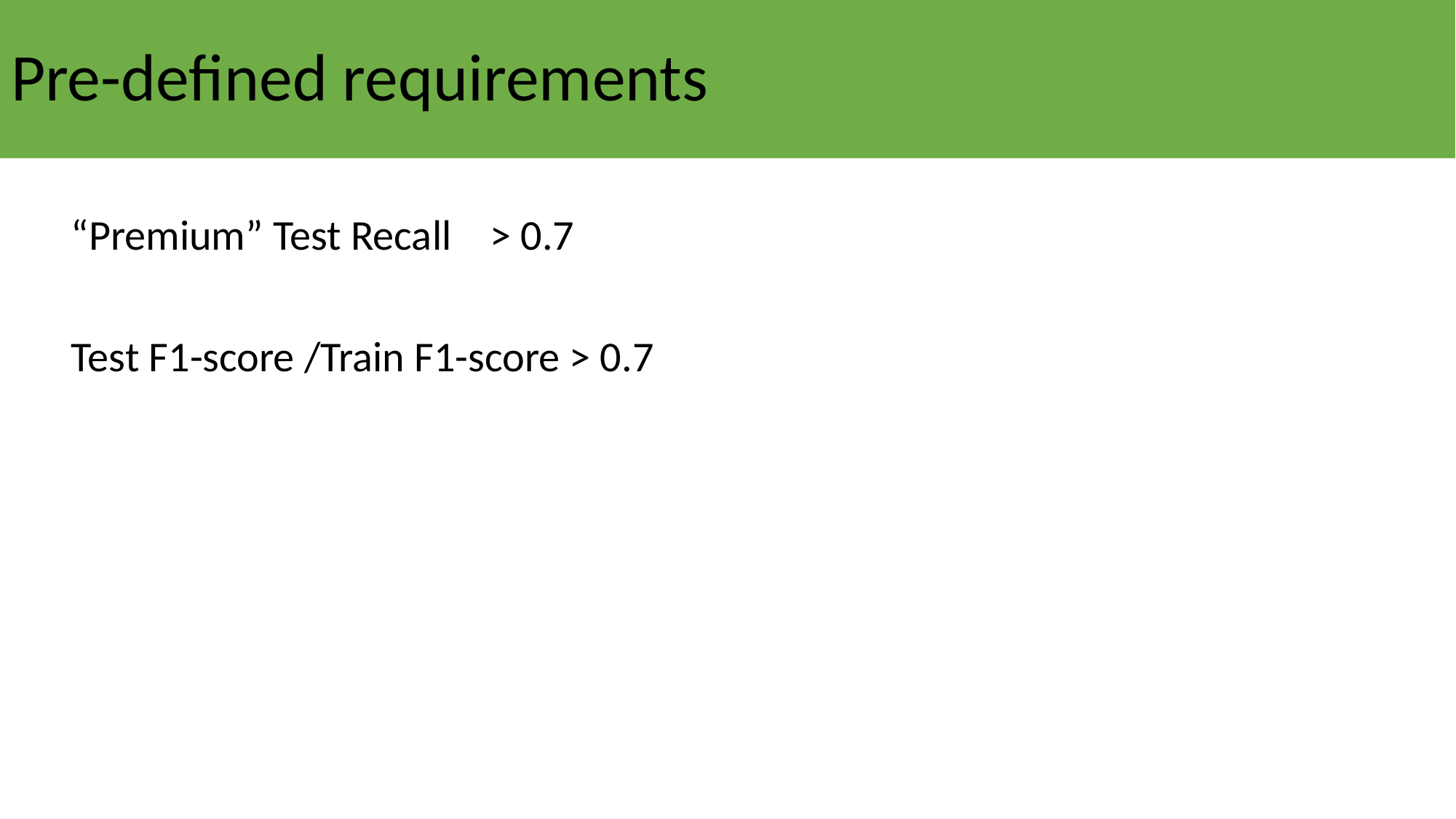

Pre-defined requirements
“Premium” Test Recall    > 0.7

Test F1-score /Train F1-score > 0.7